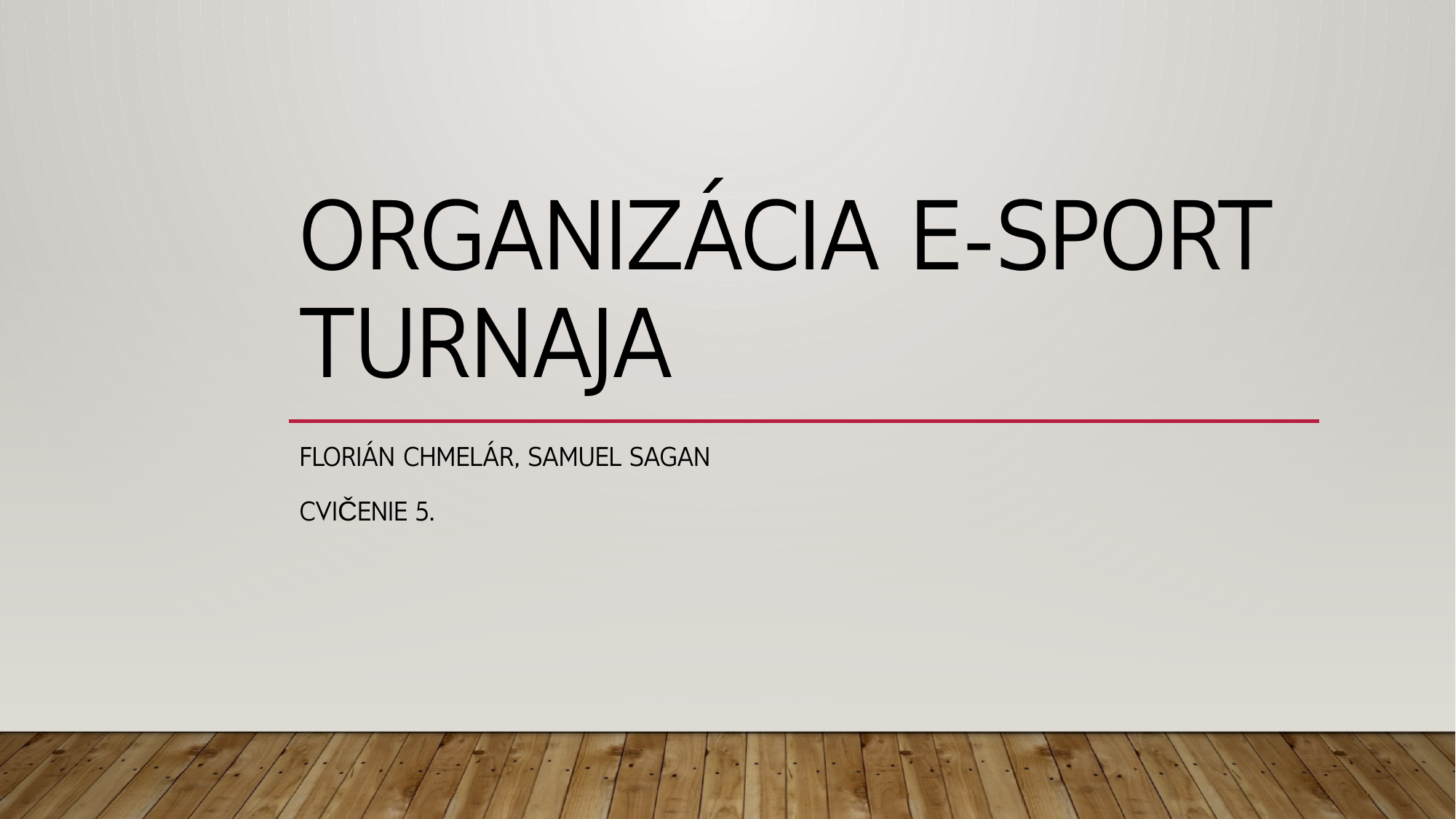

# Organizácia E-SPORT turnaja
Florián chmelár, Samuel Sagan
Cvičenie 5.